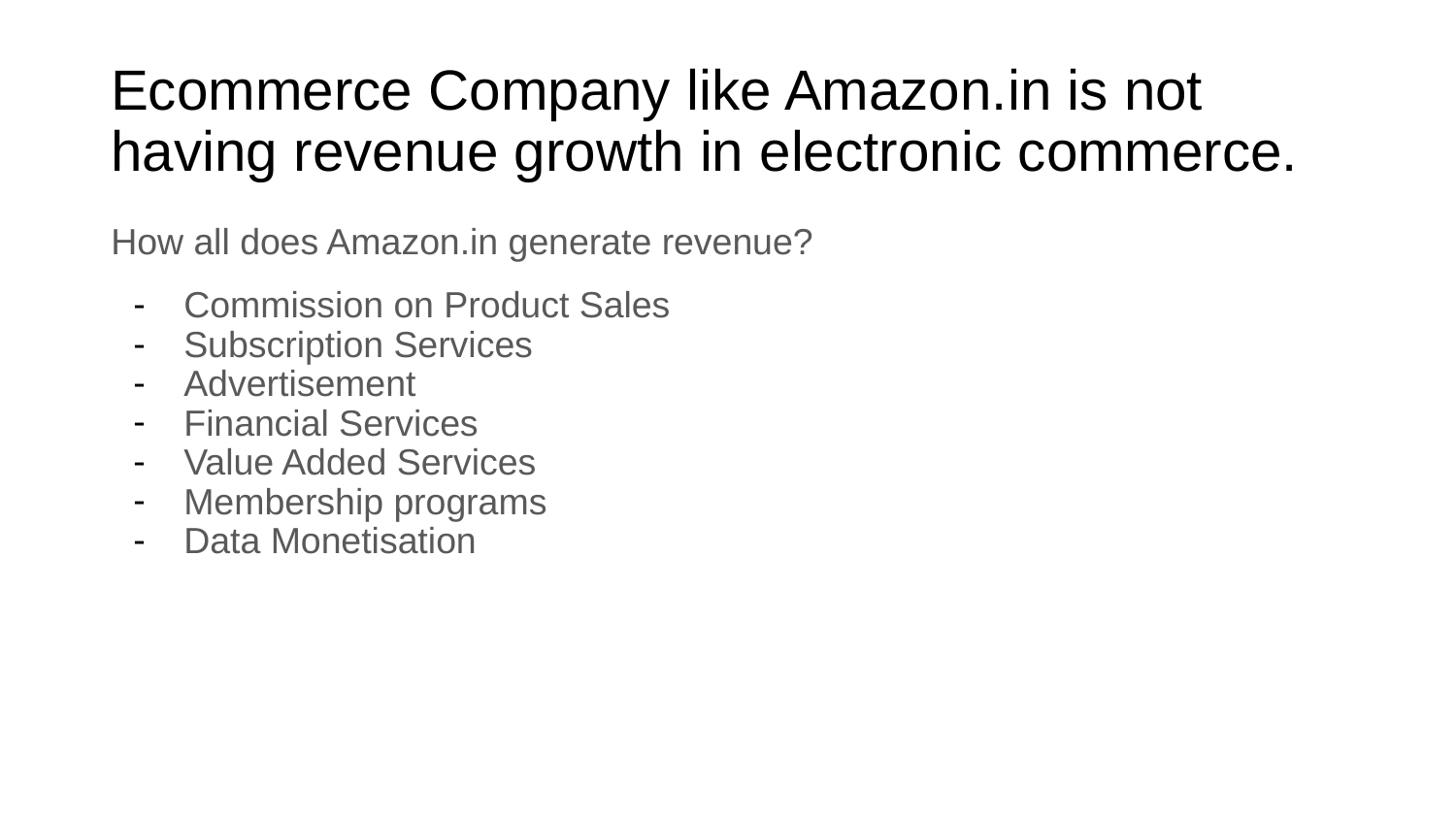

# Ecommerce Company like Amazon.in is not having revenue growth in electronic commerce.
How all does Amazon.in generate revenue?
Commission on Product Sales
Subscription Services
Advertisement
Financial Services
Value Added Services
Membership programs
Data Monetisation